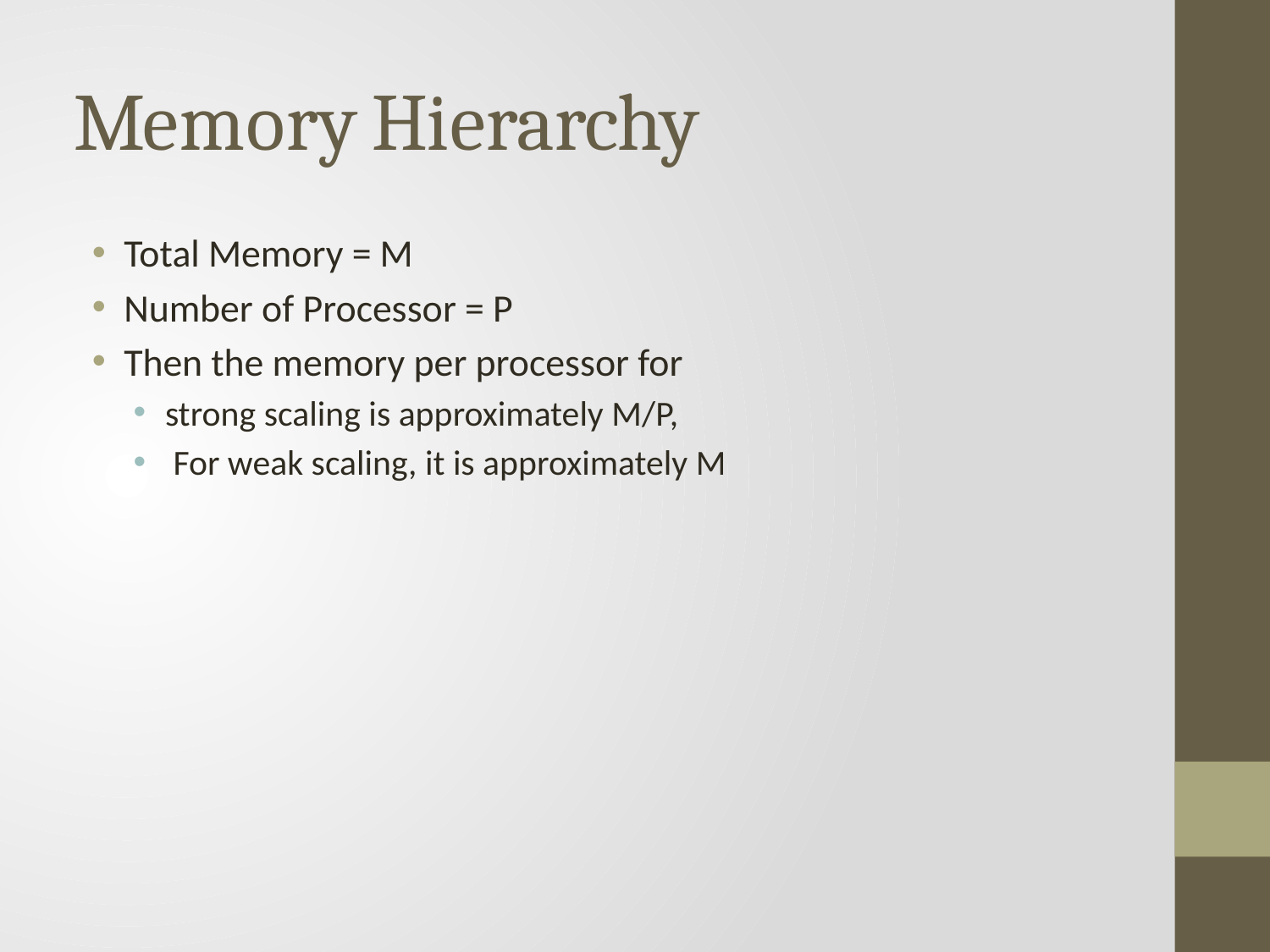

# Memory Hierarchy
Total Memory = M
Number of Processor = P
Then the memory per processor for
strong scaling is approximately M/P,
 For weak scaling, it is approximately M